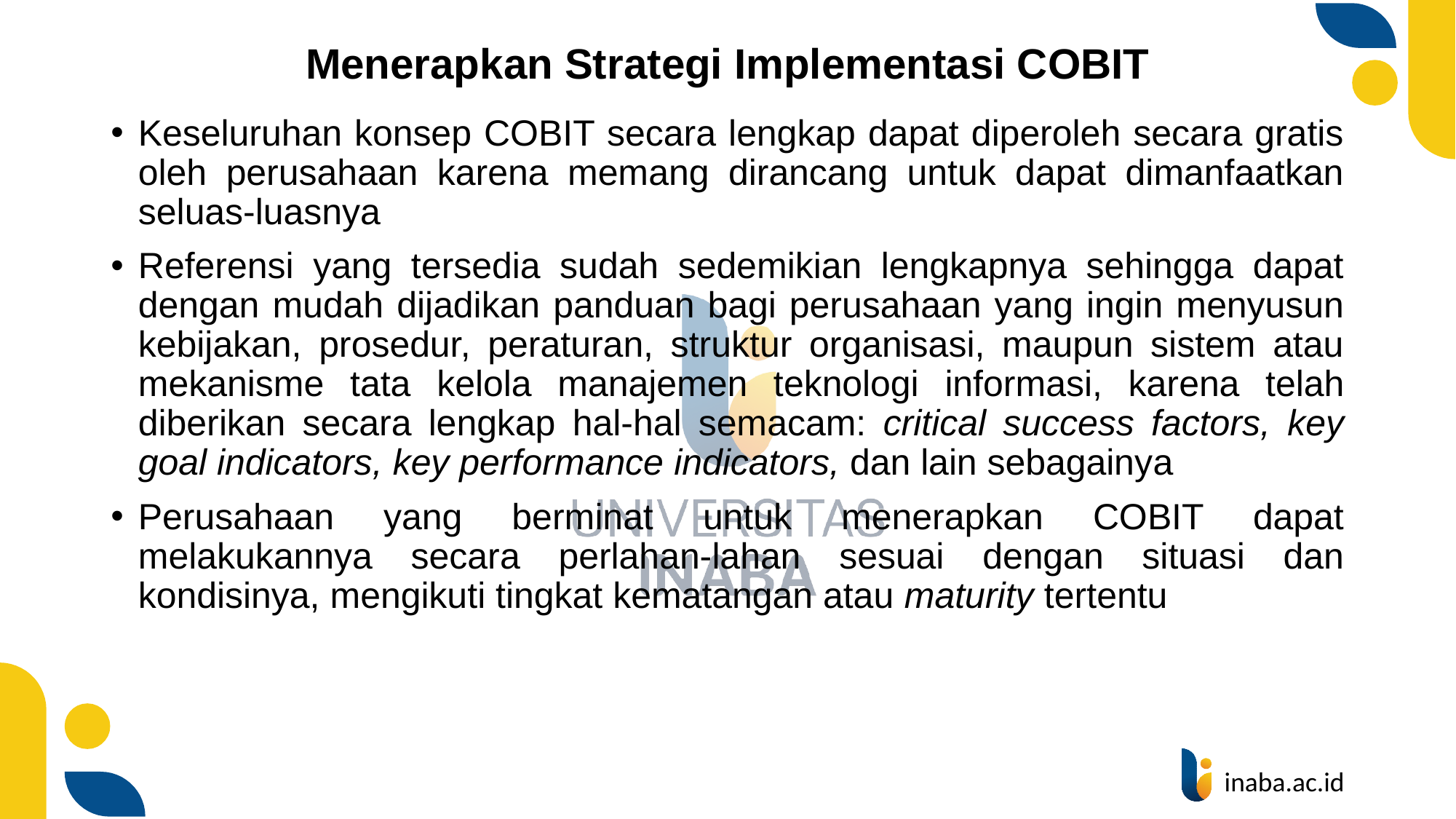

# Menerapkan Strategi Implementasi COBIT
Keseluruhan konsep COBIT secara lengkap dapat diperoleh secara gratis oleh perusahaan karena memang dirancang untuk dapat dimanfaatkan seluas-luasnya
Referensi yang tersedia sudah sedemikian lengkapnya sehingga dapat dengan mudah dijadikan panduan bagi perusahaan yang ingin menyusun kebijakan, prosedur, peraturan, struktur organisasi, maupun sistem atau mekanisme tata kelola manajemen teknologi informasi, karena telah diberikan secara lengkap hal-hal semacam: critical success factors, key goal indicators, key performance indicators, dan lain sebagainya
Perusahaan yang berminat untuk menerapkan COBIT dapat melakukannya secara perlahan-lahan sesuai dengan situasi dan kondisinya, mengikuti tingkat kematangan atau maturity tertentu